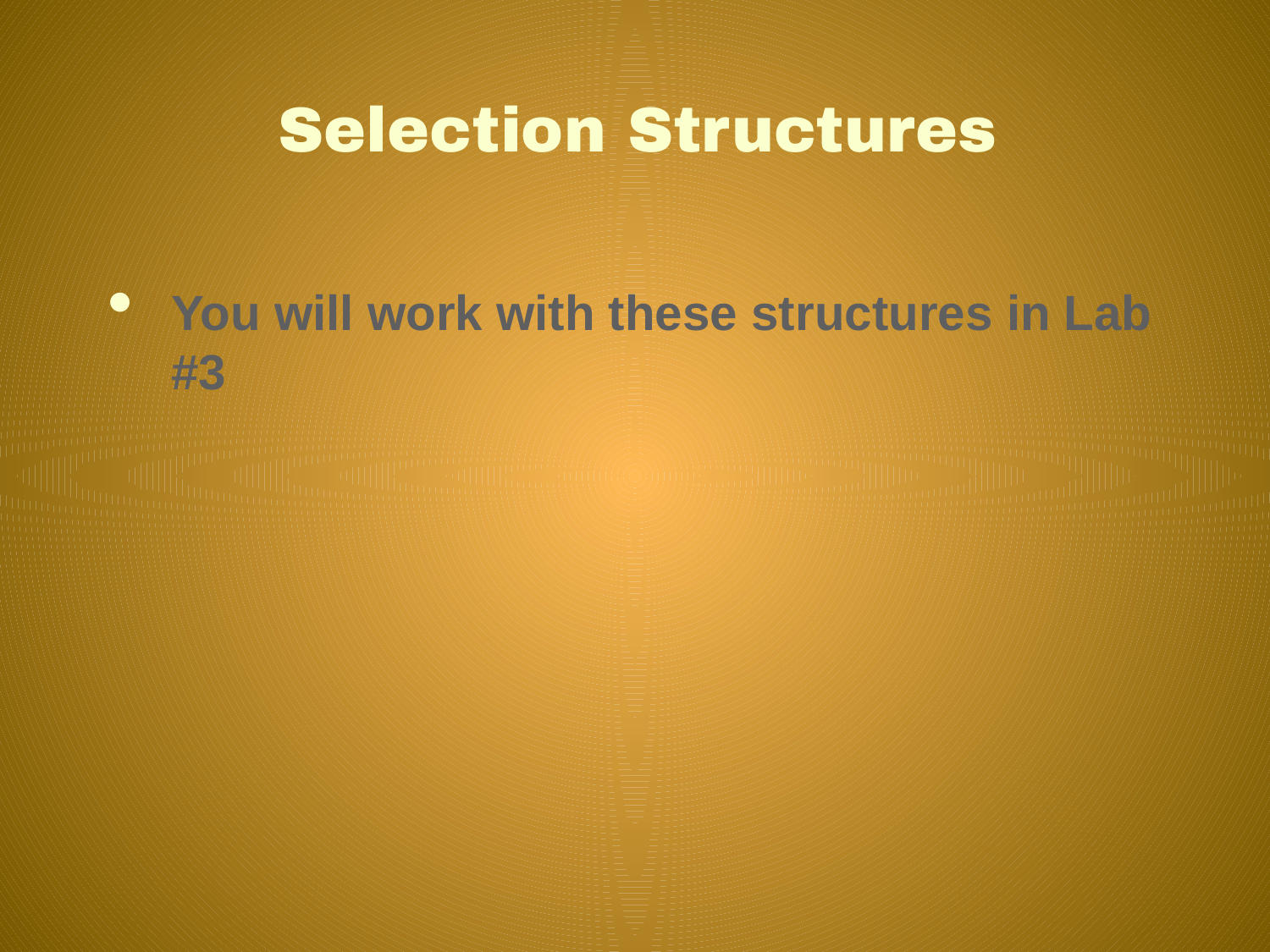

# Selection Structures
You will work with these structures in Lab #3